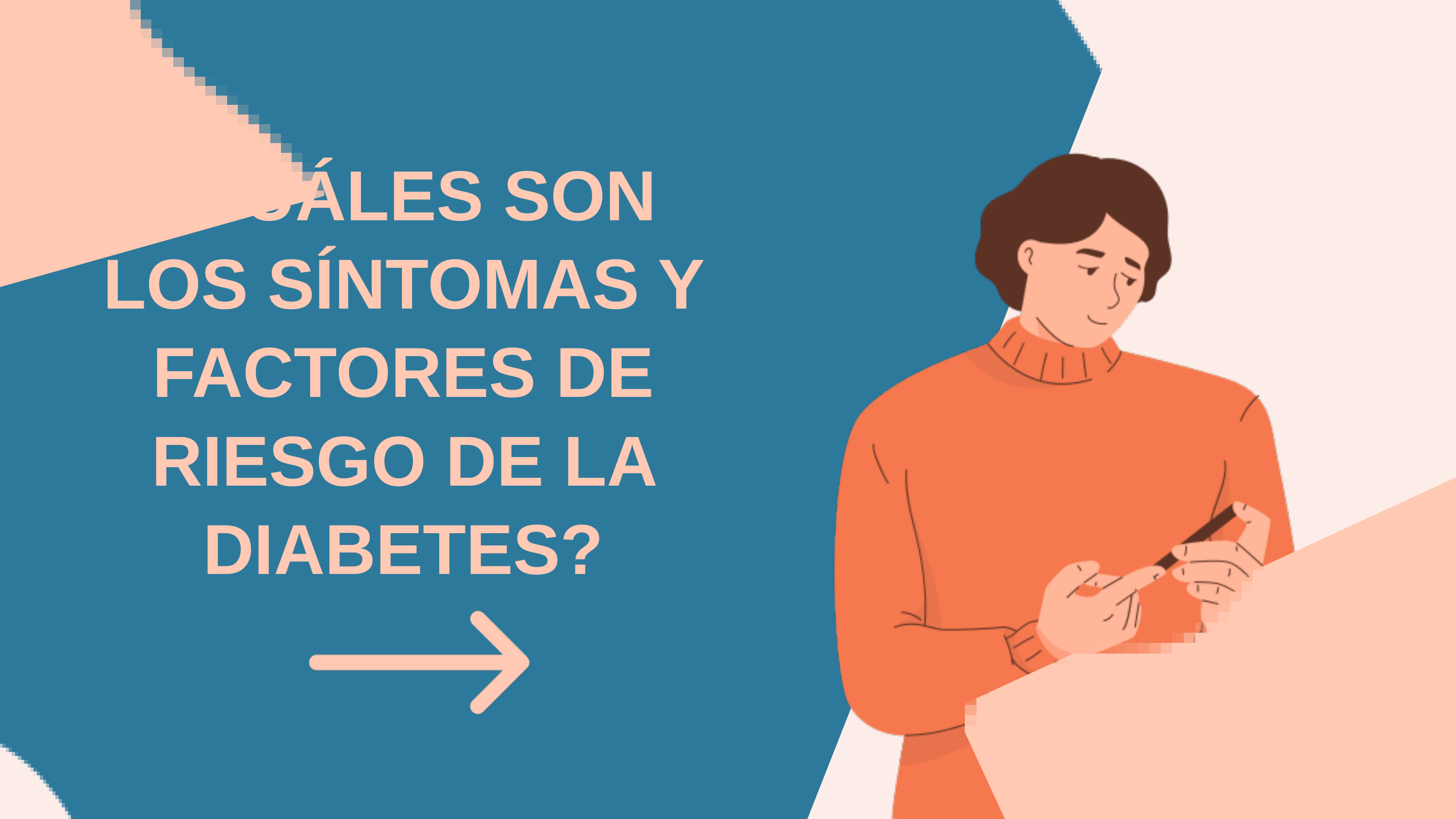

¿CUÁLES SON LOS SÍNTOMAS Y FACTORES DE RIESGO DE LA DIABETES?